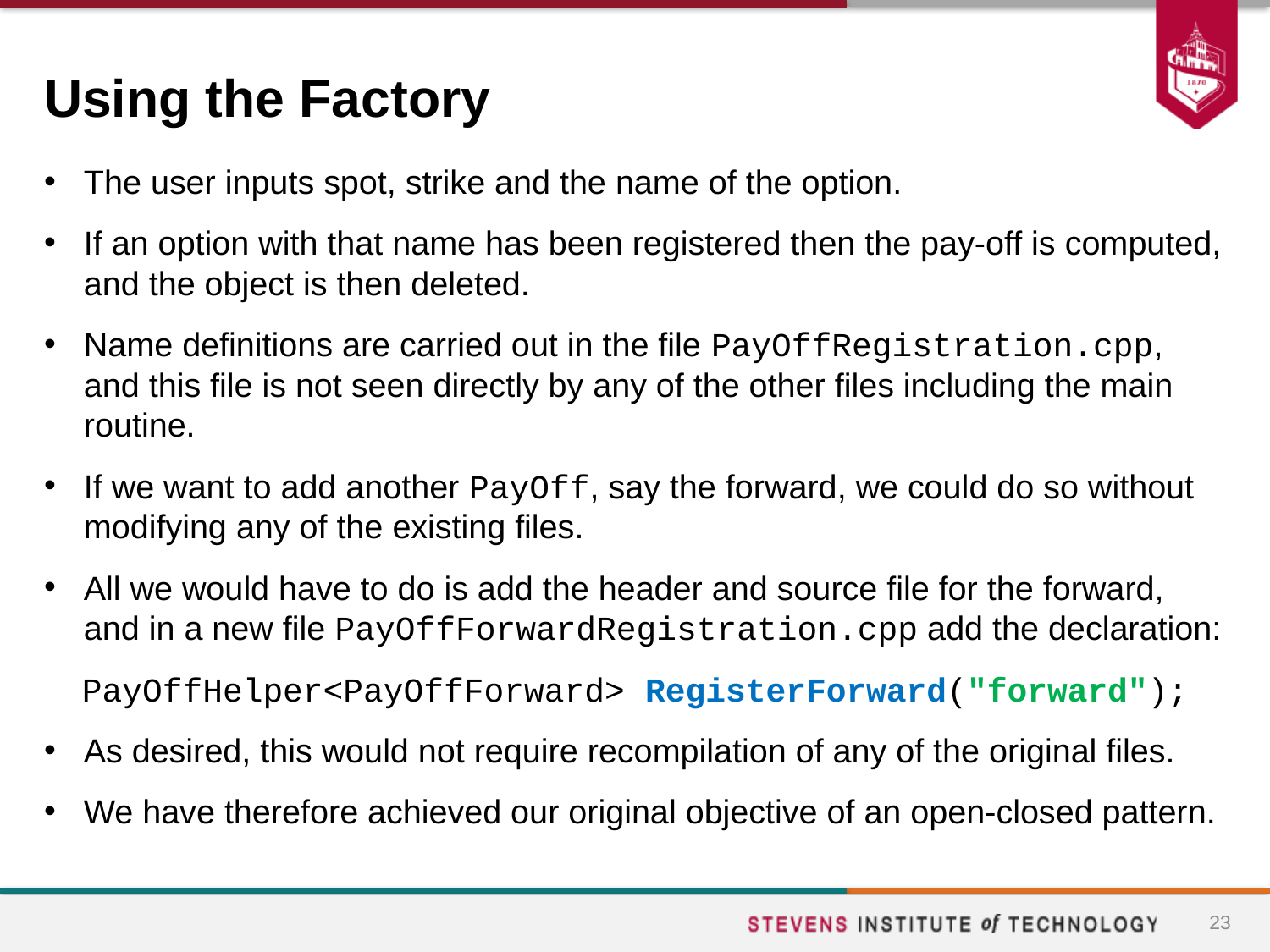

# Using the Factory
The user inputs spot, strike and the name of the option.
If an option with that name has been registered then the pay-off is computed, and the object is then deleted.
Name definitions are carried out in the file PayOffRegistration.cpp, and this file is not seen directly by any of the other files including the main routine.
If we want to add another PayOff, say the forward, we could do so without modifying any of the existing files.
All we would have to do is add the header and source file for the forward, and in a new file PayOffForwardRegistration.cpp add the declaration:
PayOffHelper<PayOffForward> RegisterForward("forward");
As desired, this would not require recompilation of any of the original files.
We have therefore achieved our original objective of an open-closed pattern.
23